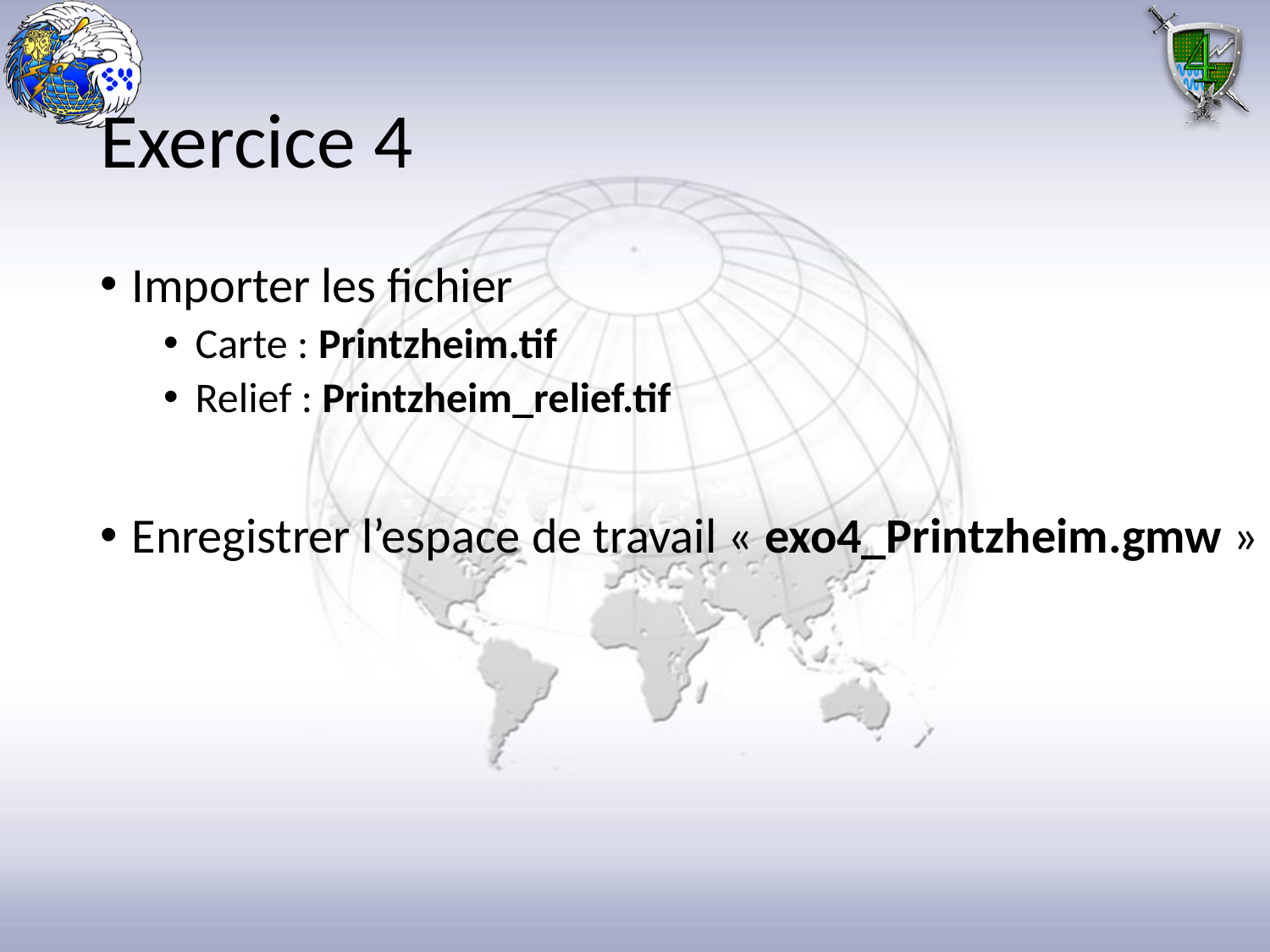

# Exercice 4
Importer les fichier
Carte : Printzheim.tif
Relief : Printzheim_relief.tif

Enregistrer l’espace de travail « exo4_Printzheim.gmw »